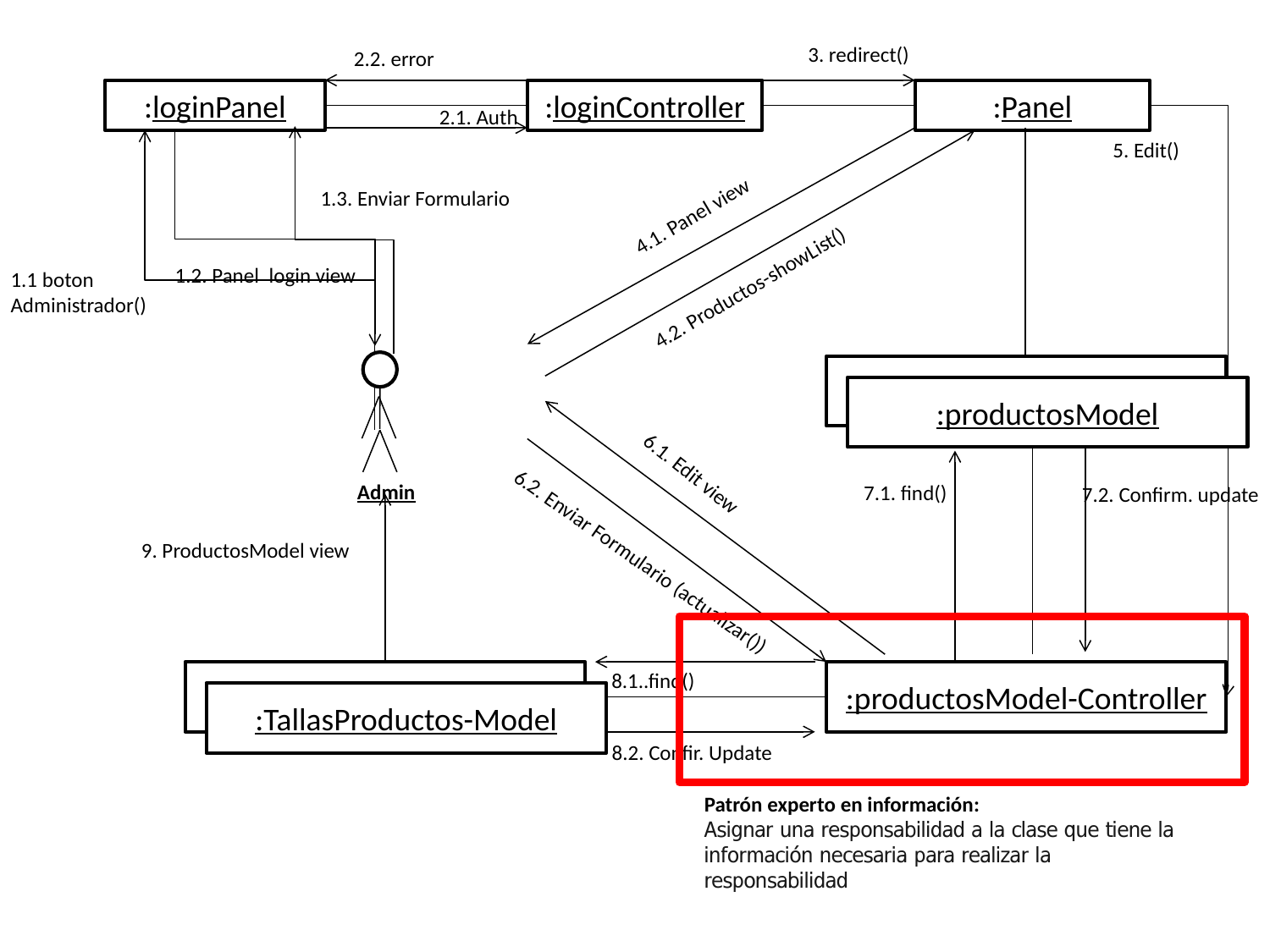

3. redirect()
2.2. error
:loginPanel
:loginController
:Panel
2.1. Auth
5. Edit()
1.3. Enviar Formulario
4.1. Panel view
1.2. Panel  login view
1.1 boton
Administrador()
4.2. Productos-showList()

:productosModel
:productosModel
6.1. Edit view
Admin
7.1. find()
7.2. Confirm. update
9. ProductosModel view
6.2. Enviar Formulario (actualizar())

8.1..find()
:TallasProductos-Model
:productosModel-Controller
:TallasProductos-Model
8.2. Confir. Update
Patrón experto en información:
Asignar una responsabilidad a la clase que tiene la información necesaria para realizar la responsabilidad